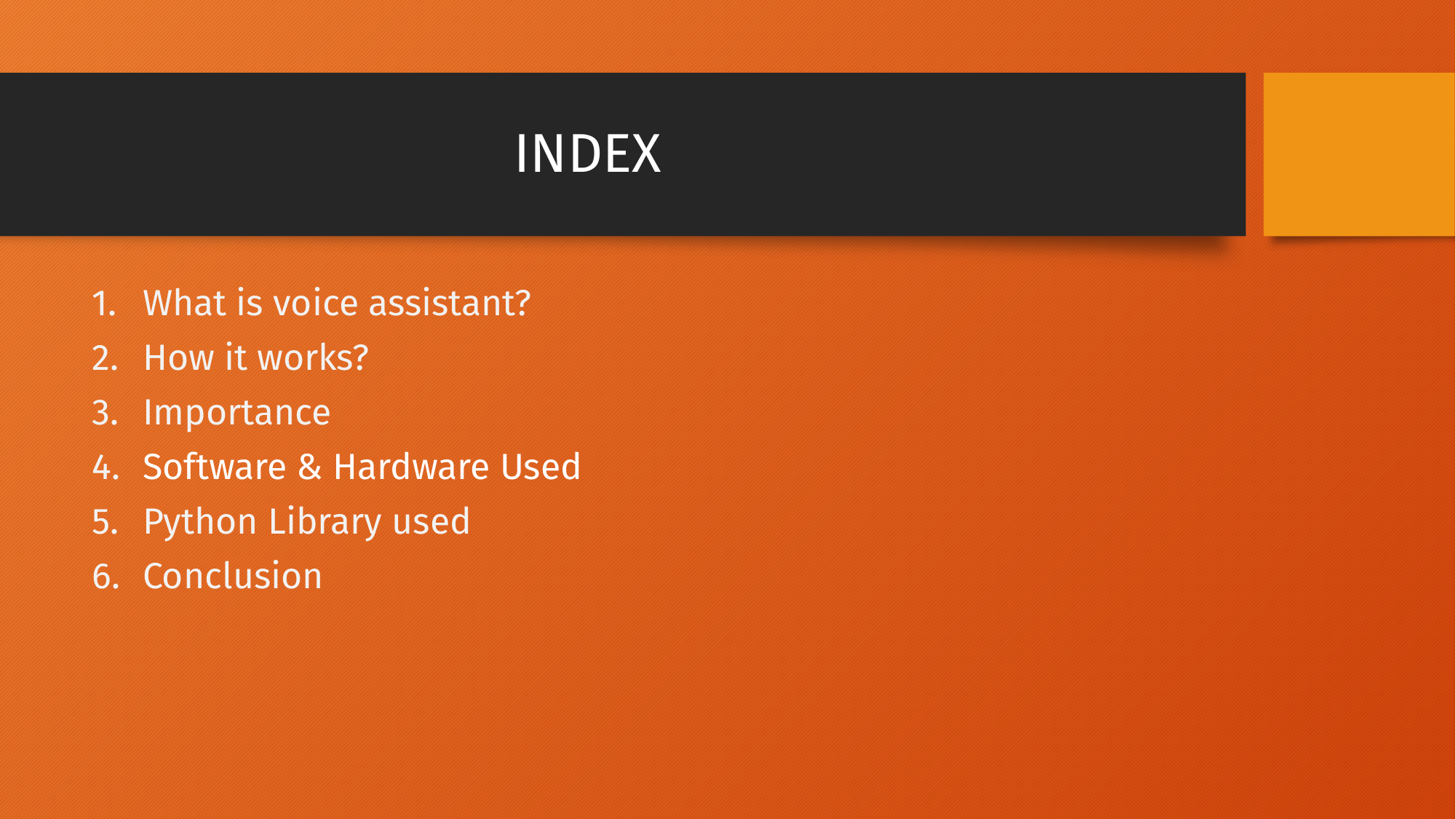

# INDEX
 What is voice assistant?
 How it works?
 Importance
 Software & Hardware Used
 Python Library used
 Conclusion